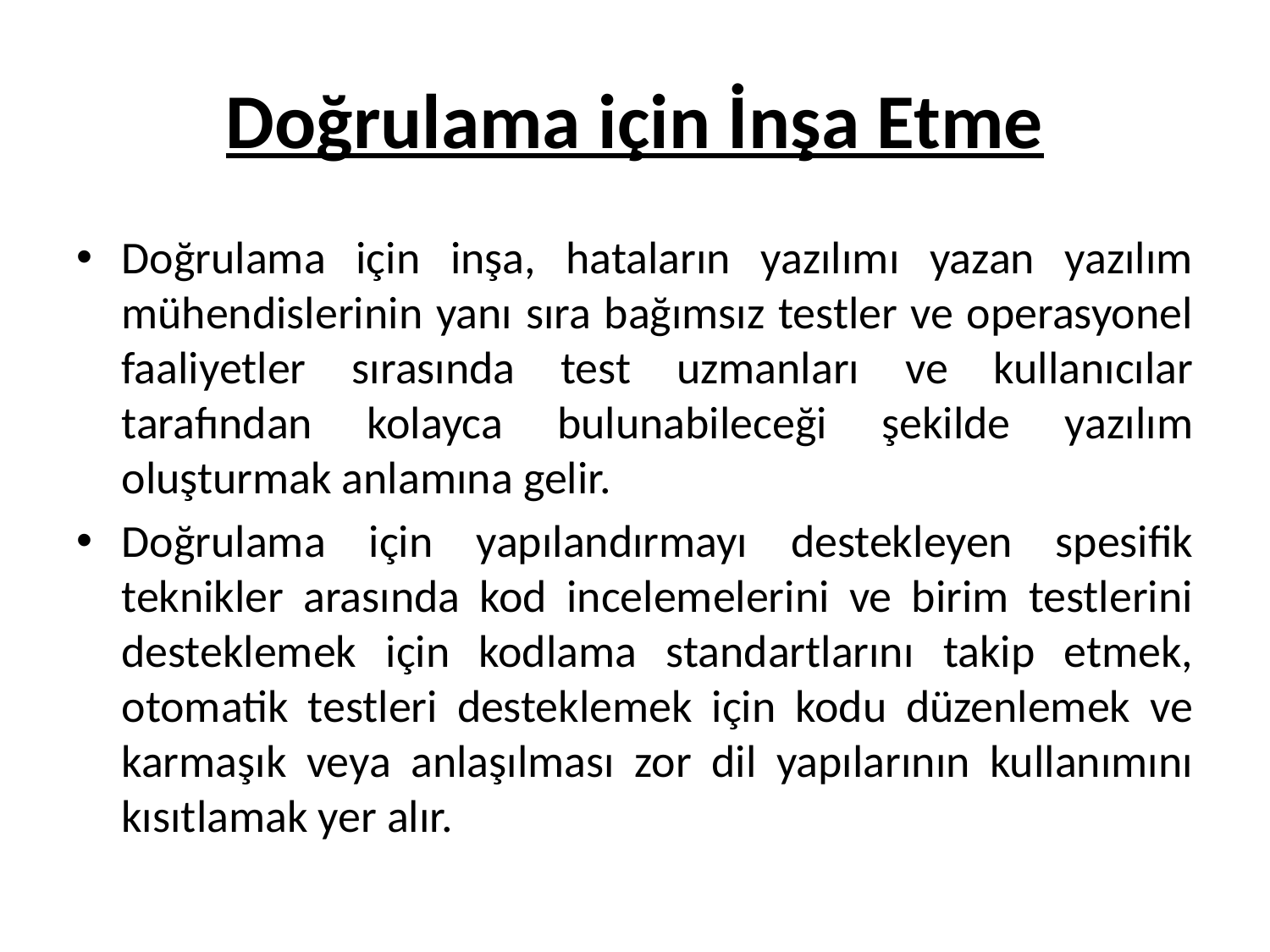

# Doğrulama için İnşa Etme
Doğrulama için inşa, hataların yazılımı yazan yazılım mühendislerinin yanı sıra bağımsız testler ve operasyonel faaliyetler sırasında test uzmanları ve kullanıcılar tarafından kolayca bulunabileceği şekilde yazılım oluşturmak anlamına gelir.
Doğrulama için yapılandırmayı destekleyen spesifik teknikler arasında kod incelemelerini ve birim testlerini desteklemek için kodlama standartlarını takip etmek, otomatik testleri desteklemek için kodu düzenlemek ve karmaşık veya anlaşılması zor dil yapılarının kullanımını kısıtlamak yer alır.